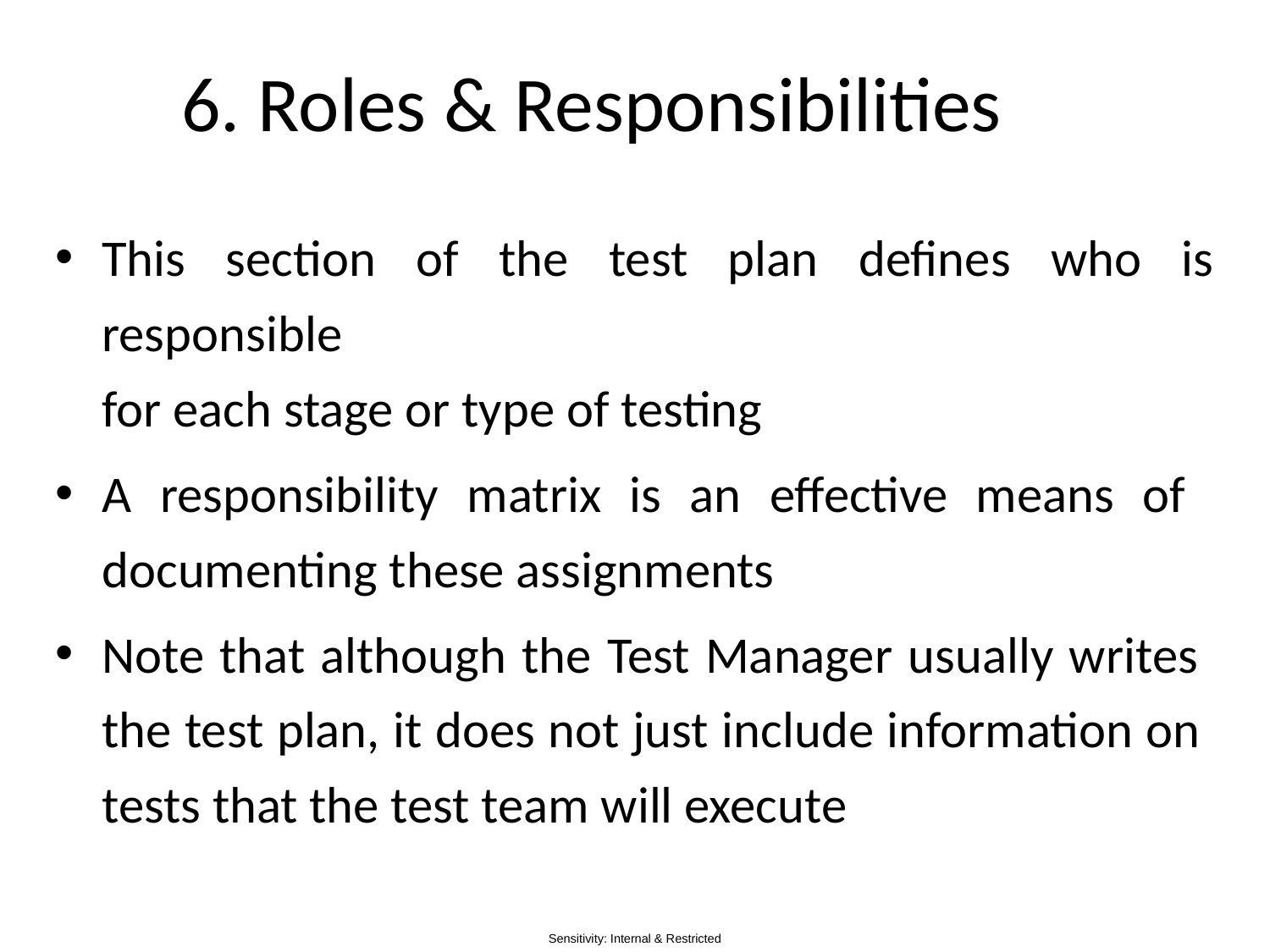

# 6. Roles & Responsibilities

This section of the test plan defines who is responsible
for each stage or type of testing
A responsibility matrix is an effective means of
documenting these assignments
Note that although the Test Manager usually writes
the test plan, it does not just include information on
tests that the test team will execute